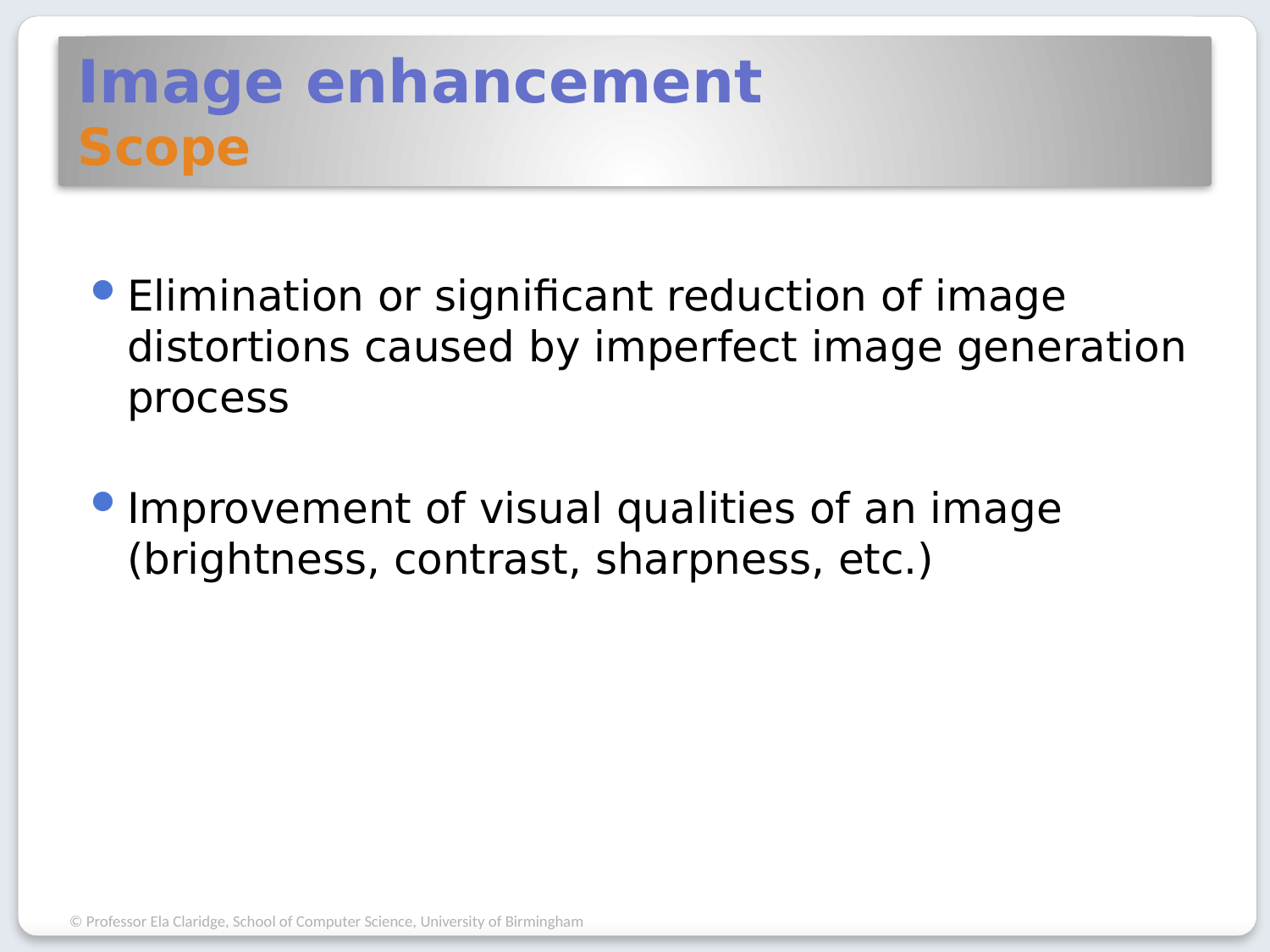

# Image enhancement Scope
Elimination or significant reduction of image distortions caused by imperfect image generation process

Improvement of visual qualities of an image (brightness, contrast, sharpness, etc.)
© Professor Ela Claridge, School of Computer Science, University of Birmingham